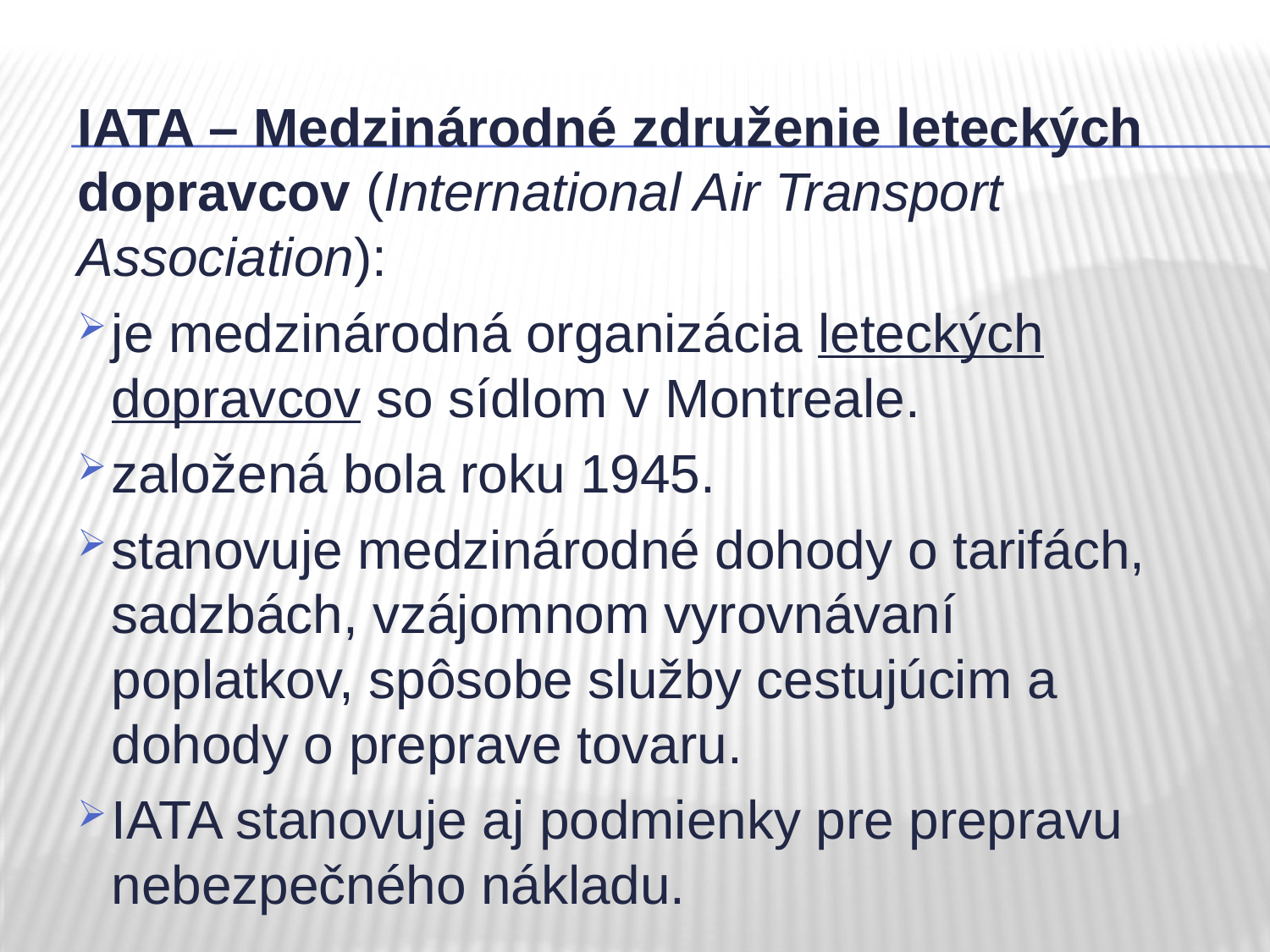

IATA – Medzinárodné združenie leteckých dopravcov (International Air Transport Association):
je medzinárodná organizácia leteckých dopravcov so sídlom v Montreale.
založená bola roku 1945.
stanovuje medzinárodné dohody o tarifách, sadzbách, vzájomnom vyrovnávaní poplatkov, spôsobe služby cestujúcim a dohody o preprave tovaru.
IATA stanovuje aj podmienky pre prepravu nebezpečného nákladu.